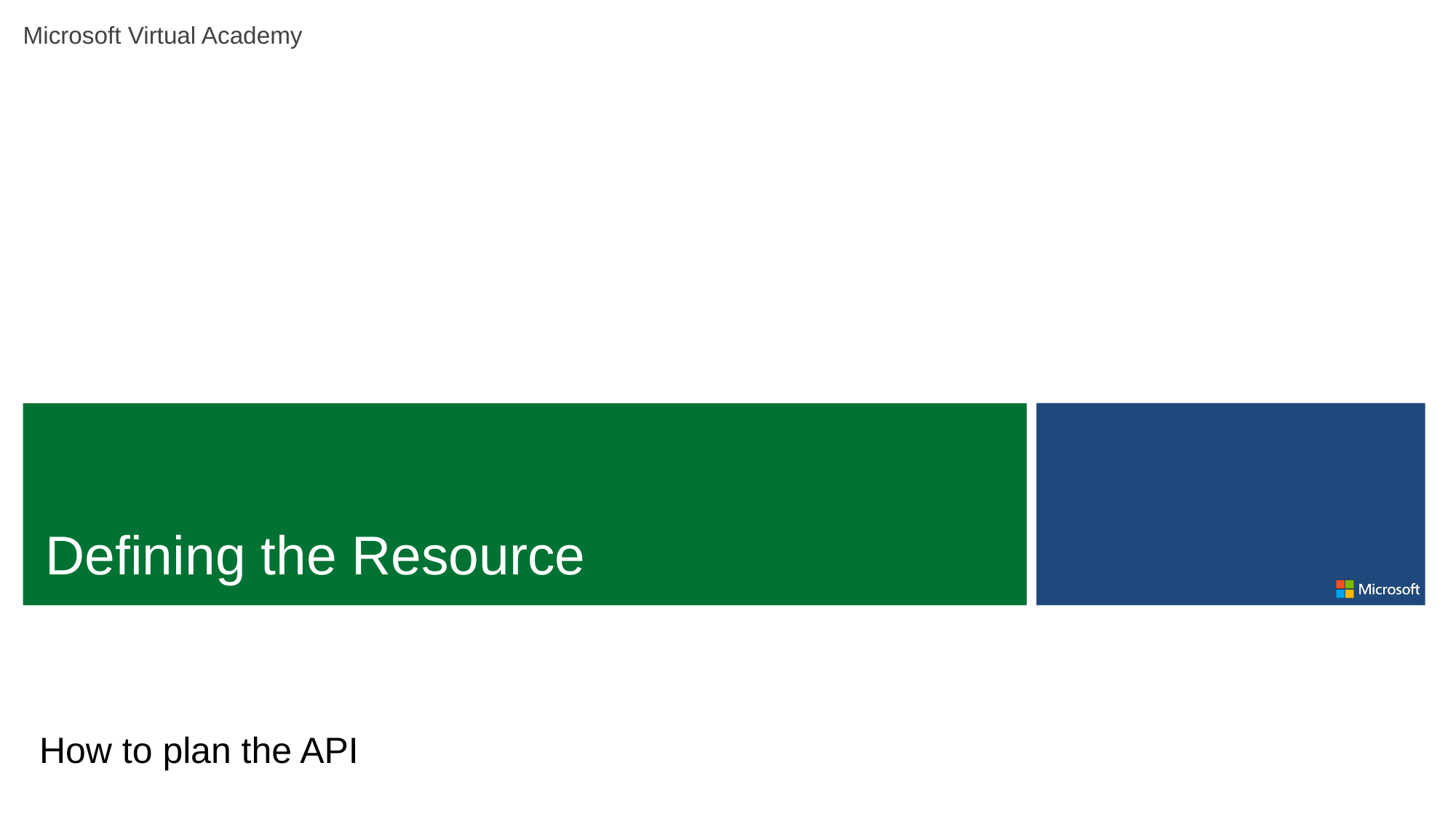

Defining the Resource
How to plan the API